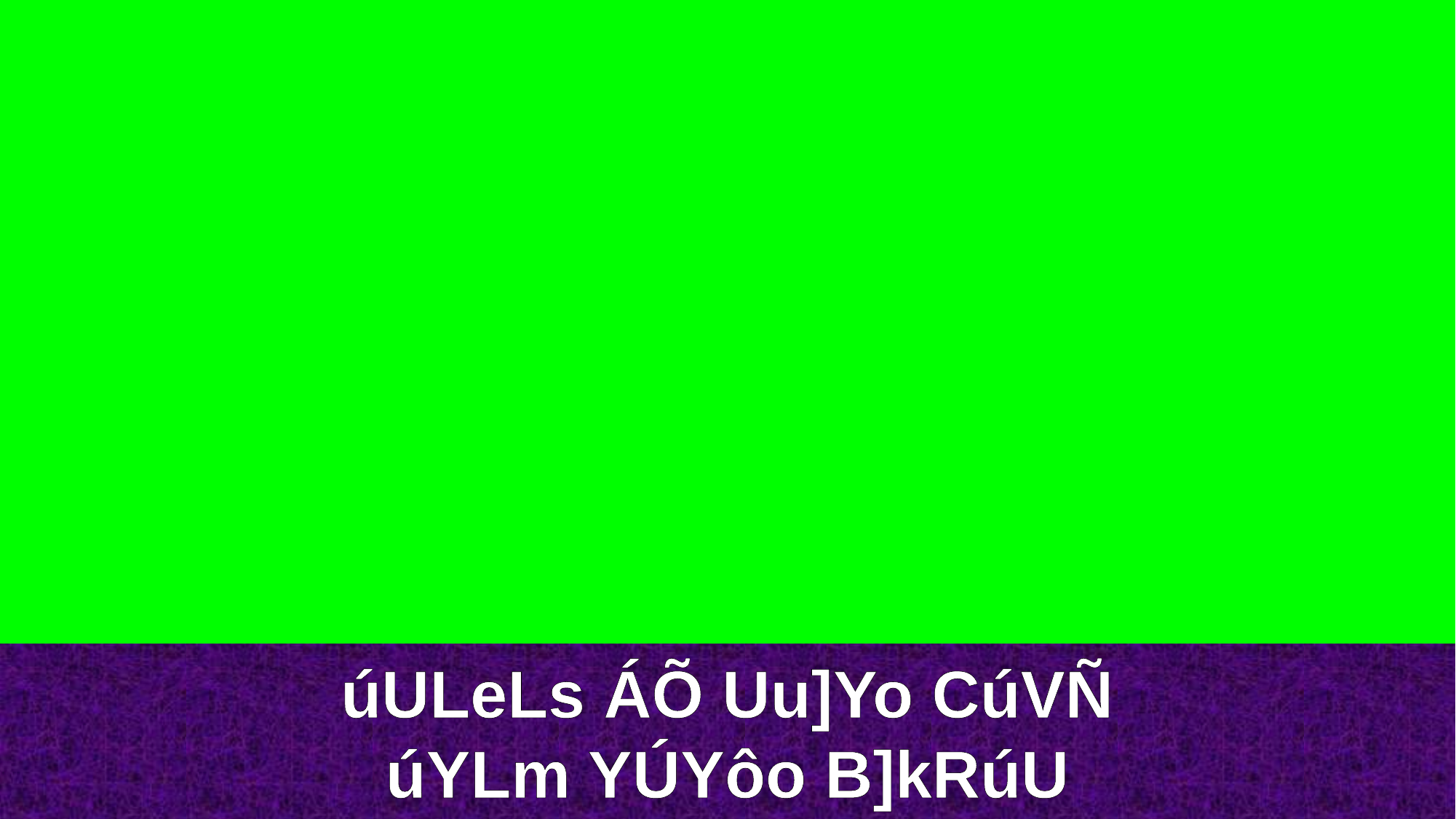

úULeLs ÁÕ Uu]Yo CúVÑ
úYLm YÚYôo B]kRúU